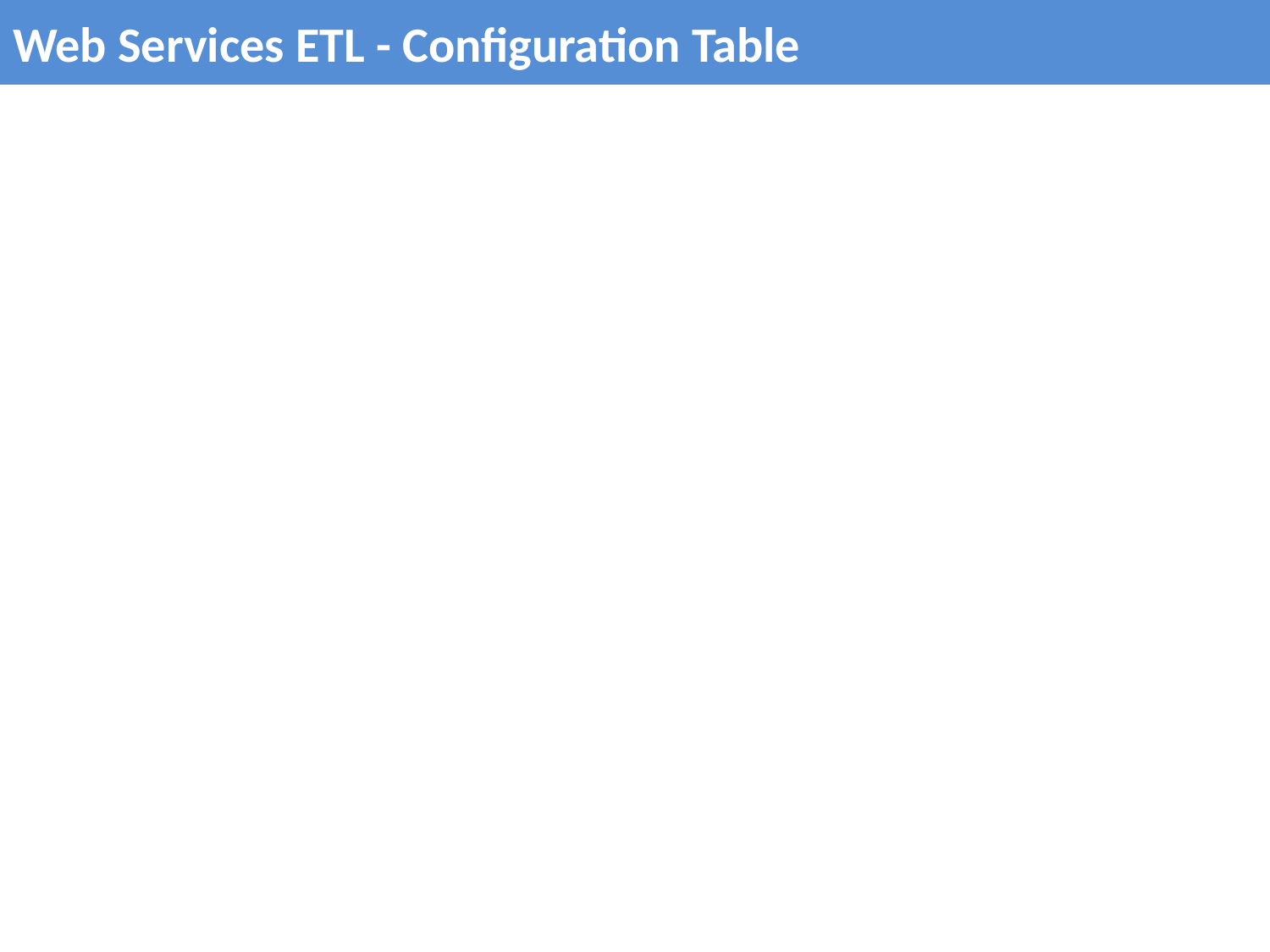

# Web Services ETL - Configuration Table